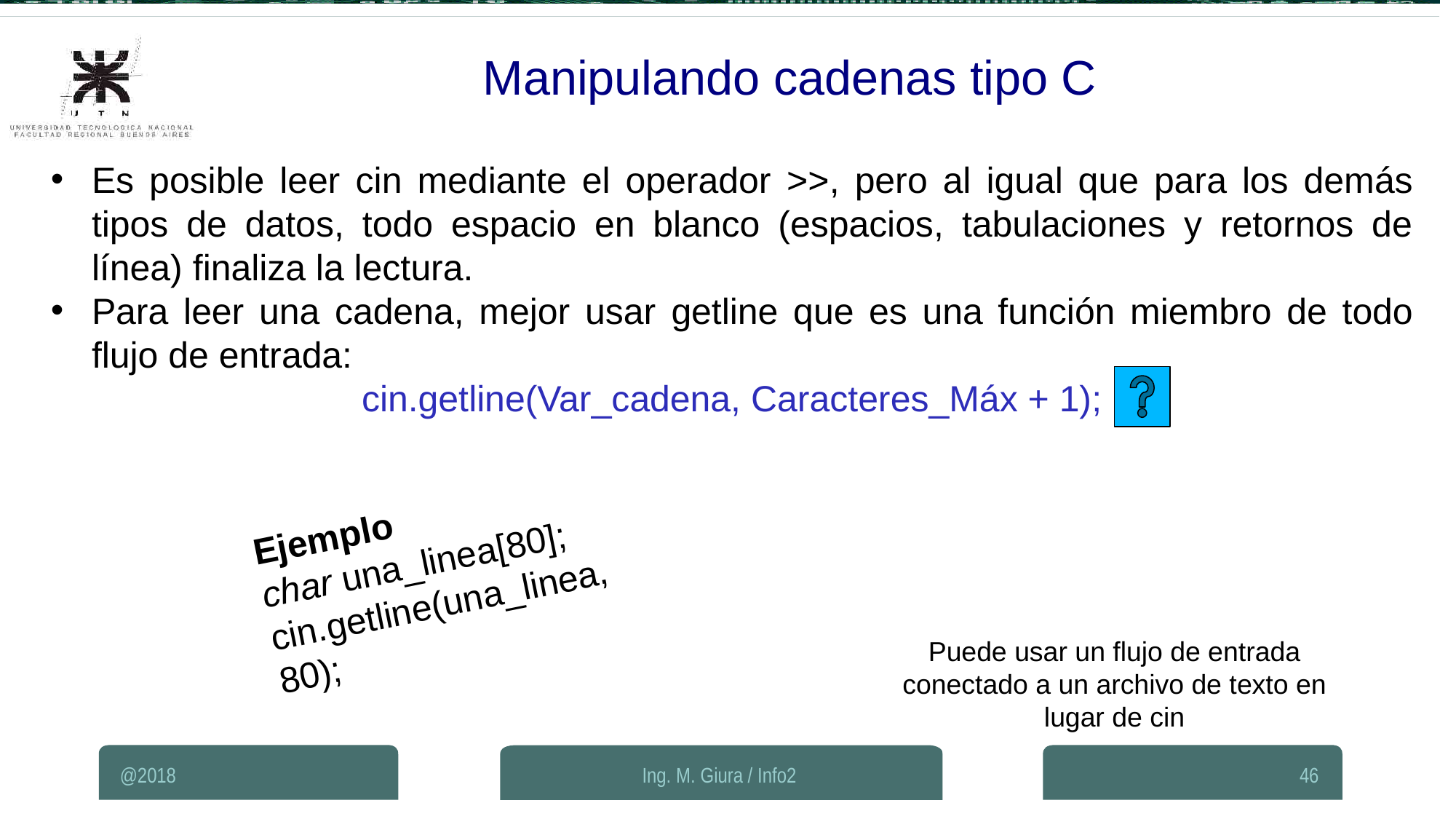

Manipulando cadenas tipo C
Es posible leer cin mediante el operador >>, pero al igual que para los demás tipos de datos, todo espacio en blanco (espacios, tabulaciones y retornos de línea) finaliza la lectura.
Para leer una cadena, mejor usar getline que es una función miembro de todo flujo de entrada:
cin.getline(Var_cadena, Caracteres_Máx + 1);

Ejemplo
char una_linea[80];
cin.getline(una_linea, 80);
Puede usar un flujo de entrada conectado a un archivo de texto en lugar de cin
@2018
Ing. M. Giura / Info2
46